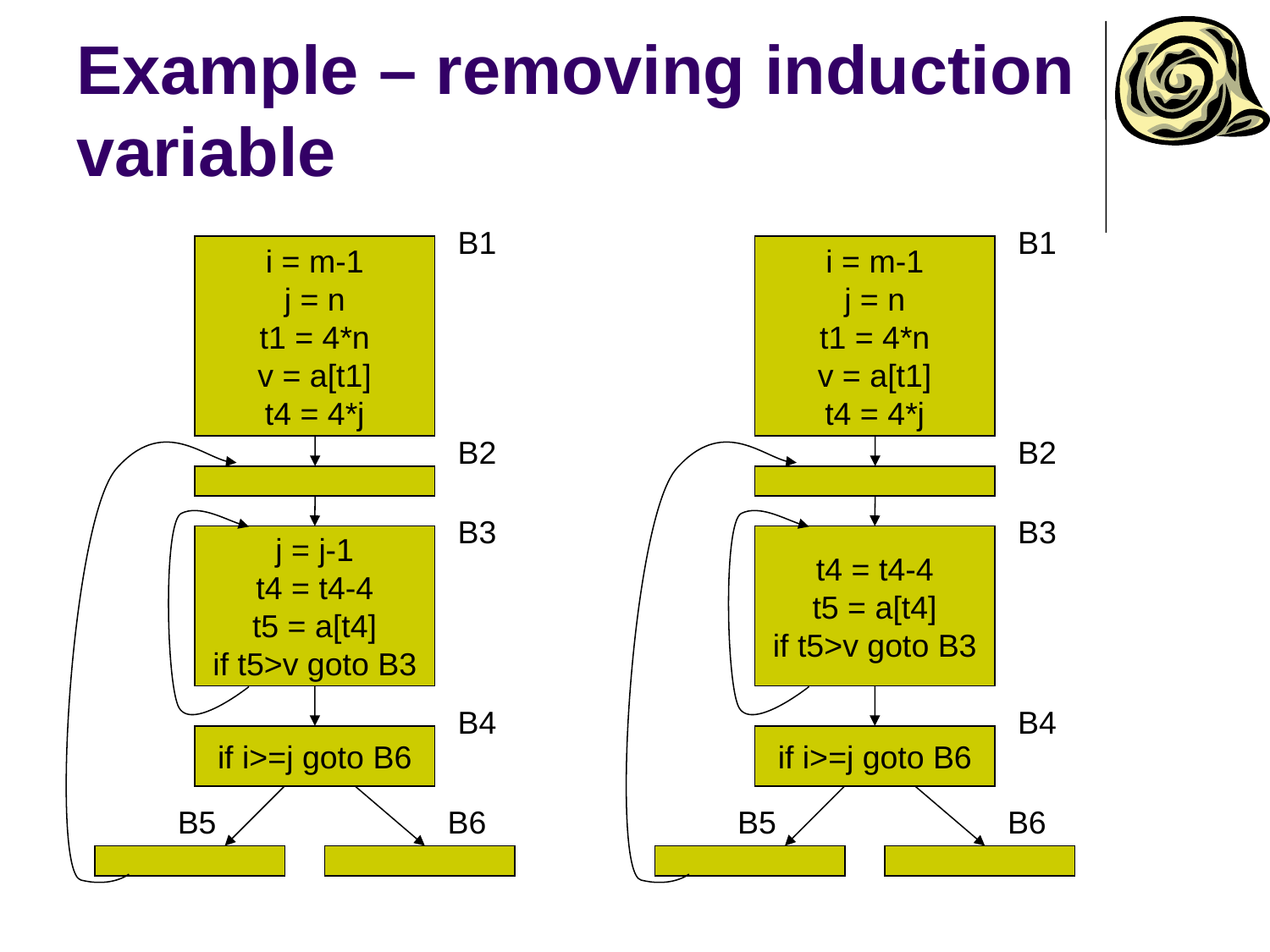

# Example – removing induction variable
B1
B1
i = m-1
j = n
t1 = 4*n
v = a[t1]
t4 = 4*j
i = m-1
j = n
t1 = 4*n
v = a[t1]
t4 = 4*j

B2
B2

B3
B3
j = j-1
t4 = t4-4
t5 = a[t4]
if t5>v goto B3
t4 = t4-4
t5 = a[t4]
if t5>v goto B3

B4
B4
if i>=j goto B6
if i>=j goto B6

B5
B6
B5
B6